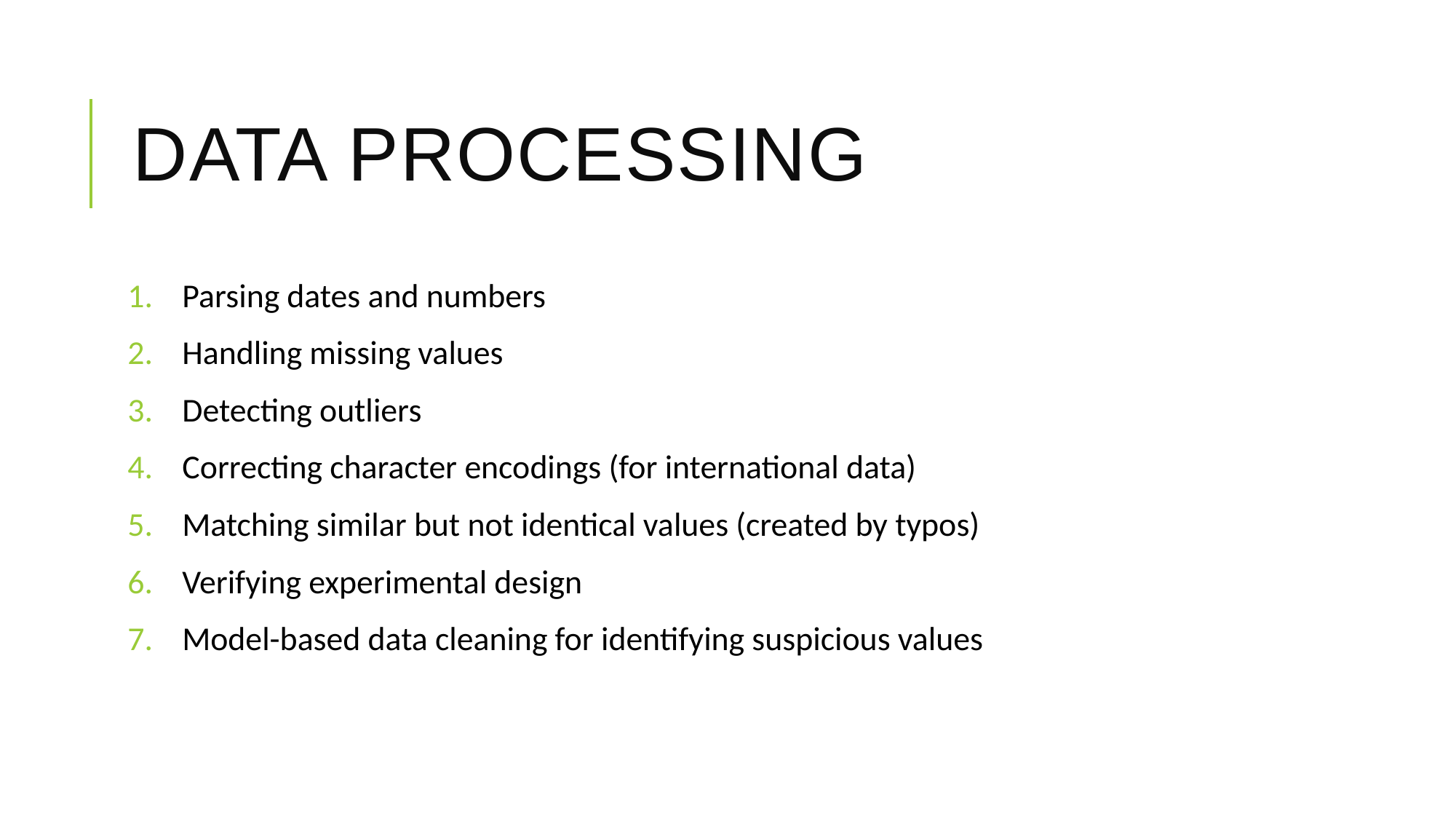

# Data Processing
Parsing dates and numbers
Handling missing values
Detecting outliers
Correcting character encodings (for international data)
Matching similar but not identical values (created by typos)
Verifying experimental design
Model-based data cleaning for identifying suspicious values